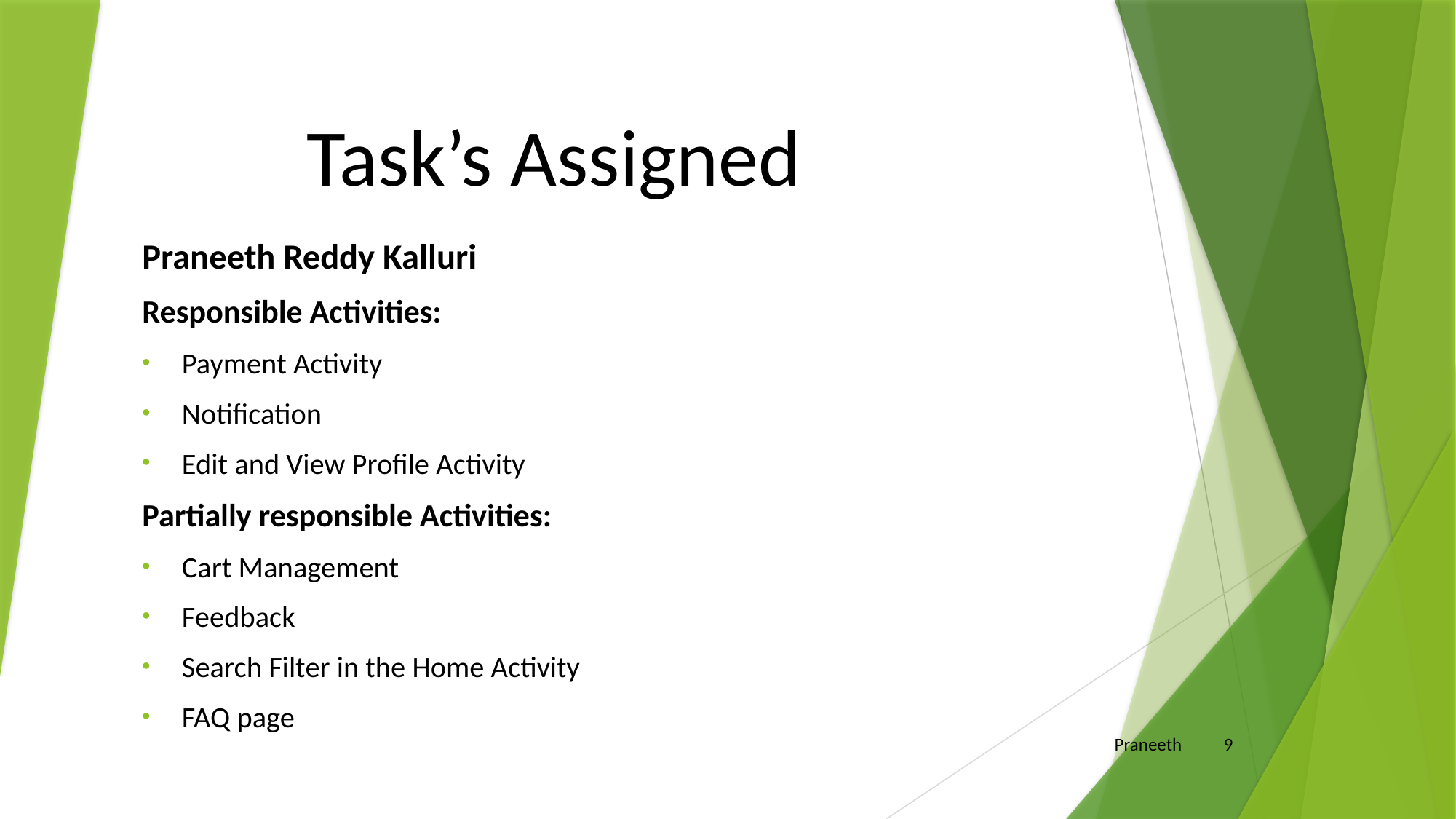

# Task’s Assigned
Praneeth Reddy Kalluri
Responsible Activities:
Payment Activity
Notification
Edit and View Profile Activity
Partially responsible Activities:
Cart Management
Feedback
Search Filter in the Home Activity
FAQ page

 Praneeth          9